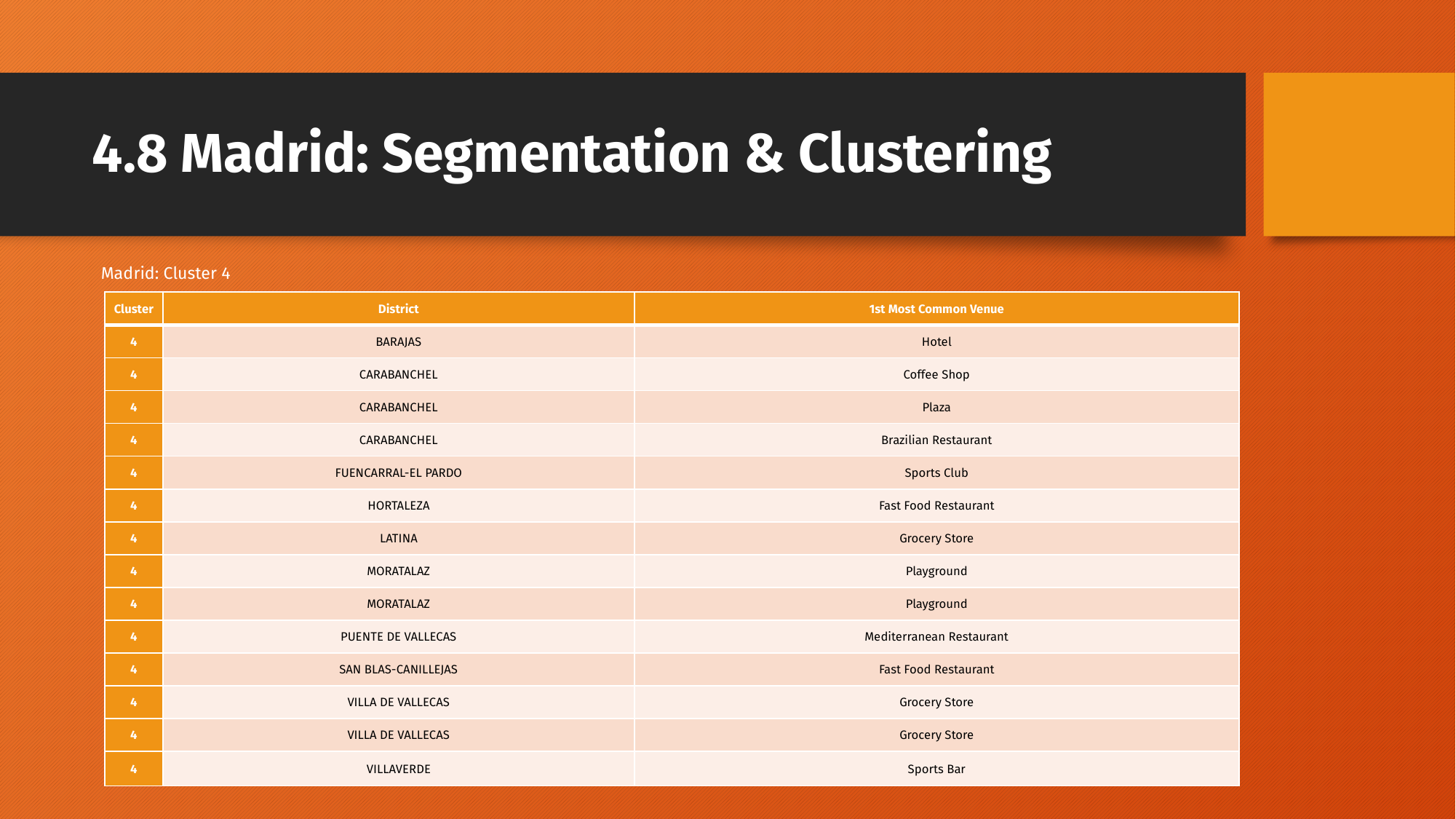

# 4.8 Madrid: Segmentation & Clustering
 Madrid: Cluster 4

| Cluster | District | 1st Most Common Venue |
| --- | --- | --- |
| 4 | BARAJAS | Hotel |
| 4 | CARABANCHEL | Coffee Shop |
| 4 | CARABANCHEL | Plaza |
| 4 | CARABANCHEL | Brazilian Restaurant |
| 4 | FUENCARRAL-EL PARDO | Sports Club |
| 4 | HORTALEZA | Fast Food Restaurant |
| 4 | LATINA | Grocery Store |
| 4 | MORATALAZ | Playground |
| 4 | MORATALAZ | Playground |
| 4 | PUENTE DE VALLECAS | Mediterranean Restaurant |
| 4 | SAN BLAS-CANILLEJAS | Fast Food Restaurant |
| 4 | VILLA DE VALLECAS | Grocery Store |
| 4 | VILLA DE VALLECAS | Grocery Store |
| 4 | VILLAVERDE | Sports Bar |